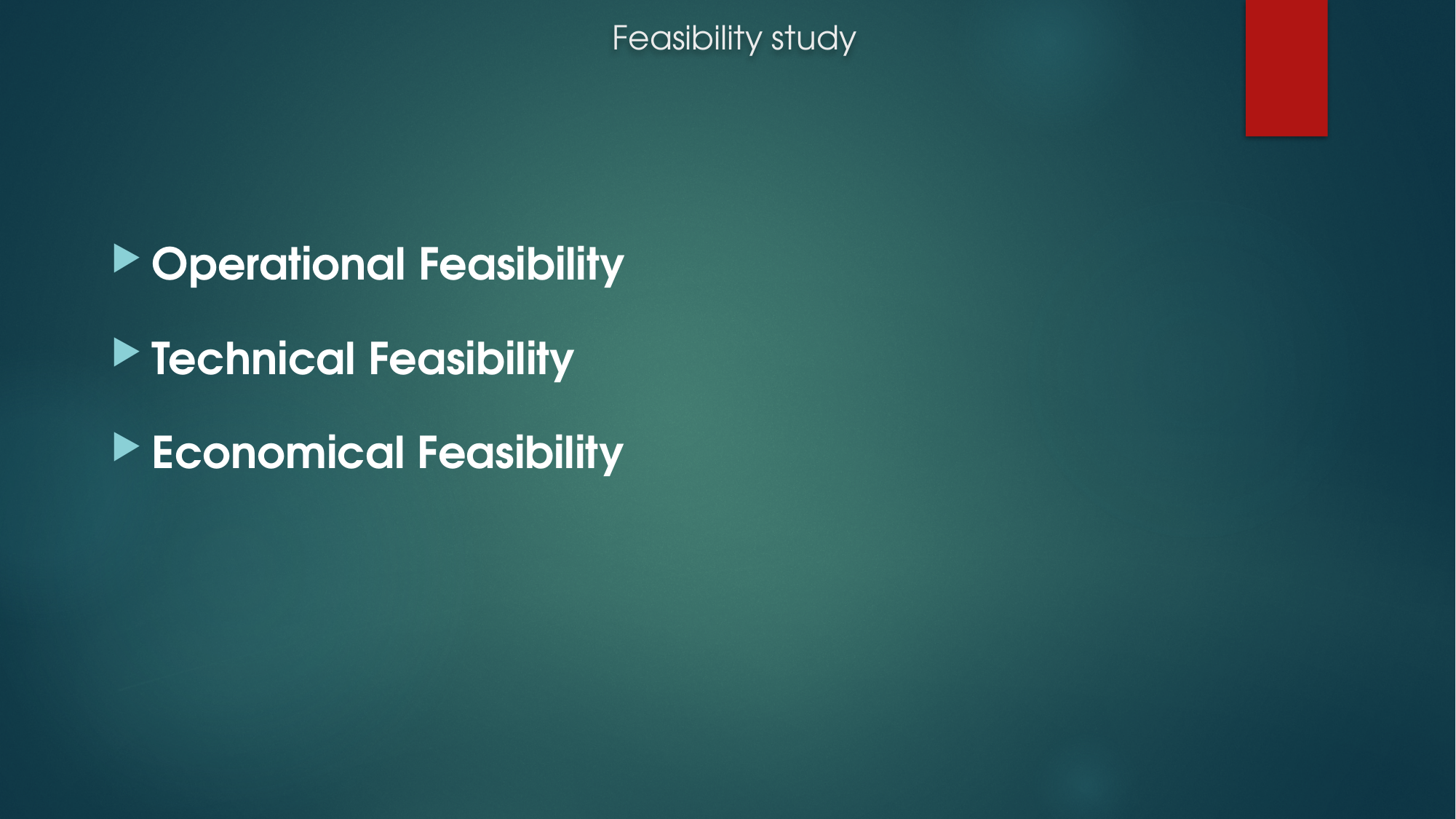

# Feasibility study

Operational Feasibility
Technical Feasibility
Economical Feasibility